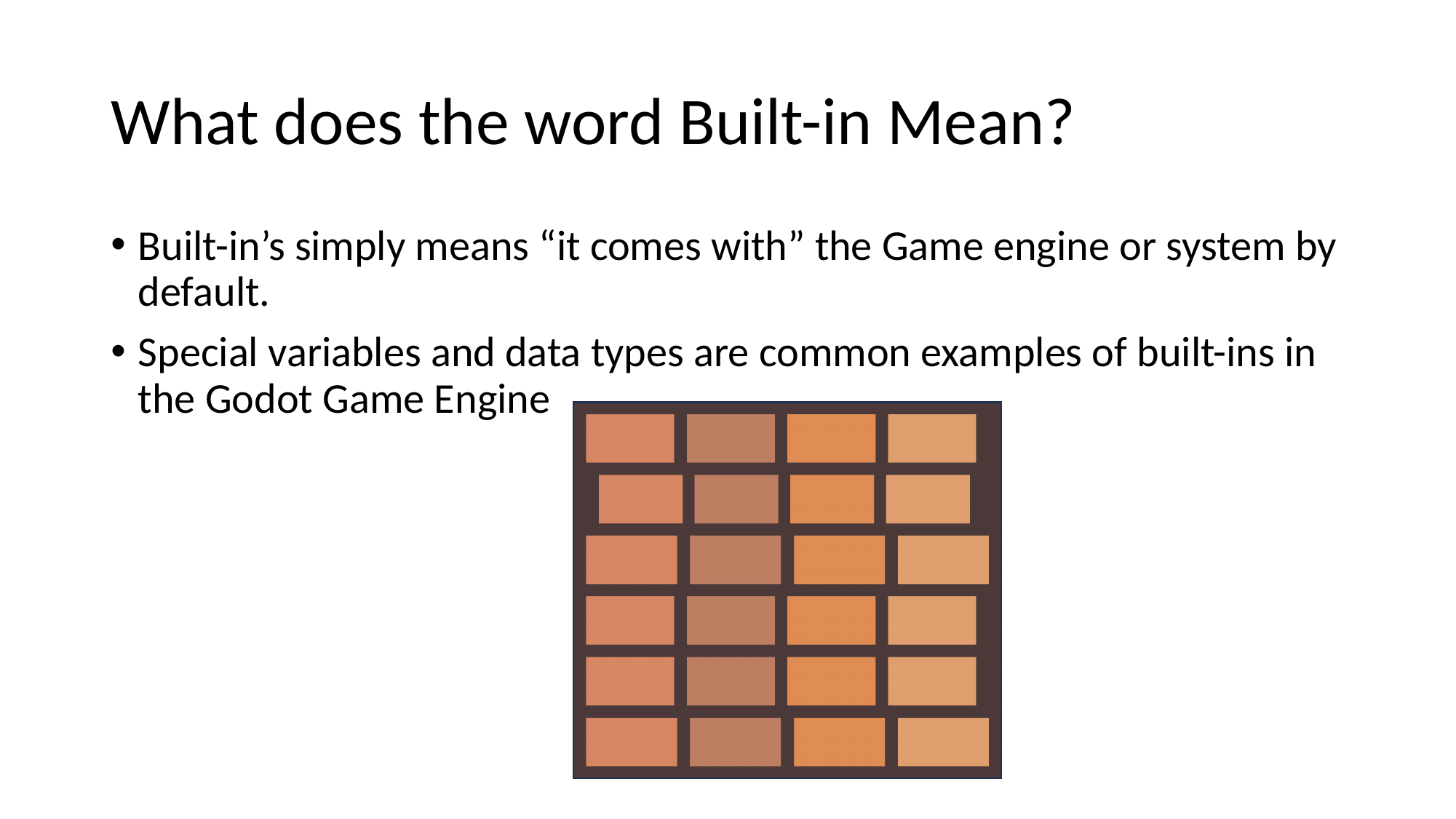

# What does the word Built-in Mean?
Built-in’s simply means “it comes with” the Game engine or system by default.
Special variables and data types are common examples of built-ins in the Godot Game Engine